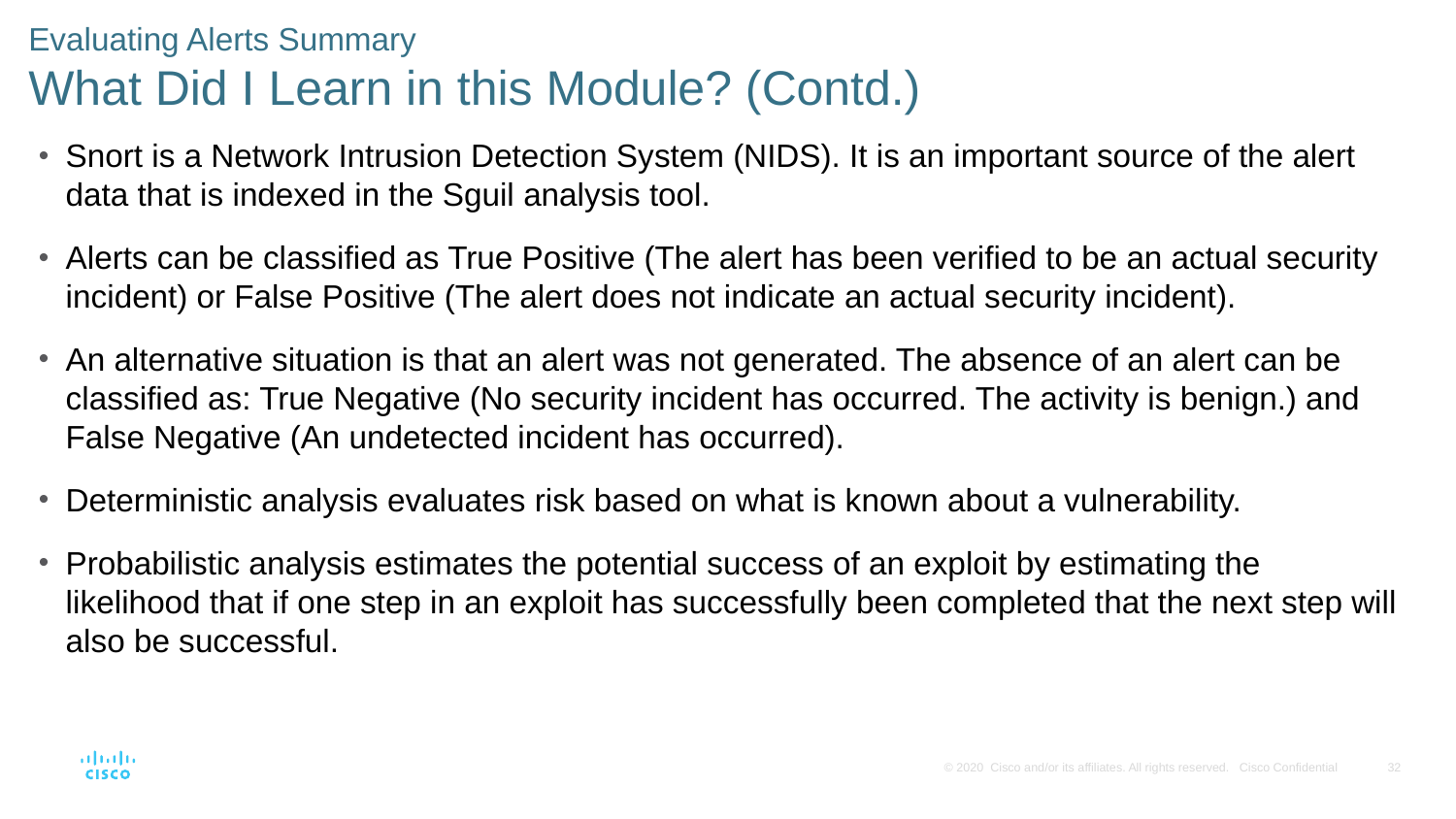

# Evaluating Alerts Summary What Did I Learn in this Module? (Contd.)
Snort is a Network Intrusion Detection System (NIDS). It is an important source of the alert data that is indexed in the Sguil analysis tool.
Alerts can be classified as True Positive (The alert has been verified to be an actual security incident) or False Positive (The alert does not indicate an actual security incident).
An alternative situation is that an alert was not generated. The absence of an alert can be classified as: True Negative (No security incident has occurred. The activity is benign.) and False Negative (An undetected incident has occurred).
Deterministic analysis evaluates risk based on what is known about a vulnerability.
Probabilistic analysis estimates the potential success of an exploit by estimating the likelihood that if one step in an exploit has successfully been completed that the next step will also be successful.